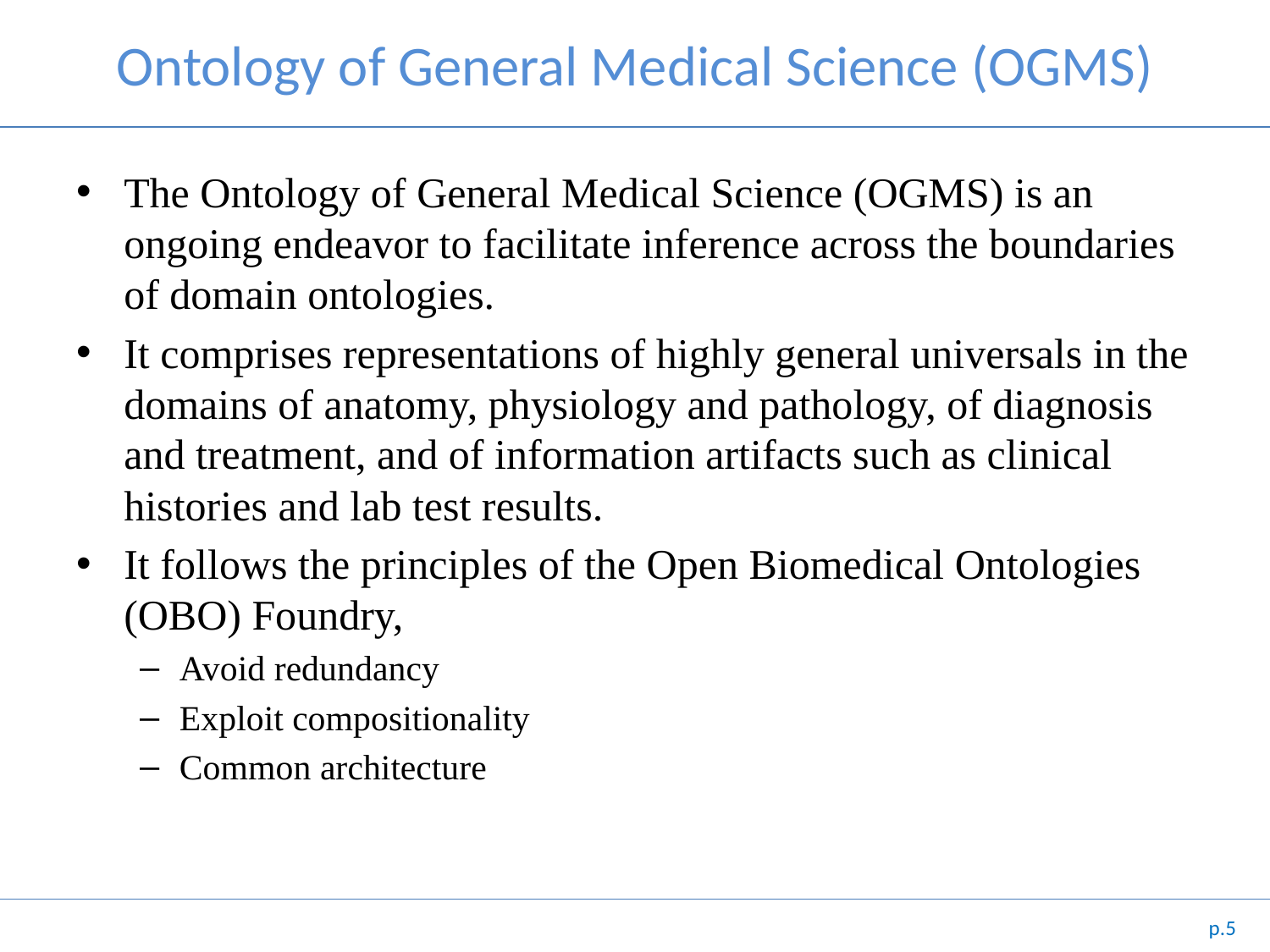

# Ontology of General Medical Science (OGMS)
The Ontology of General Medical Science (OGMS) is an ongoing endeavor to facilitate inference across the boundaries of domain ontologies.
It comprises representations of highly general universals in the domains of anatomy, physiology and pathology, of diagnosis and treatment, and of information artifacts such as clinical histories and lab test results.
It follows the principles of the Open Biomedical Ontologies (OBO) Foundry,
Avoid redundancy
Exploit compositionality
Common architecture

p.5